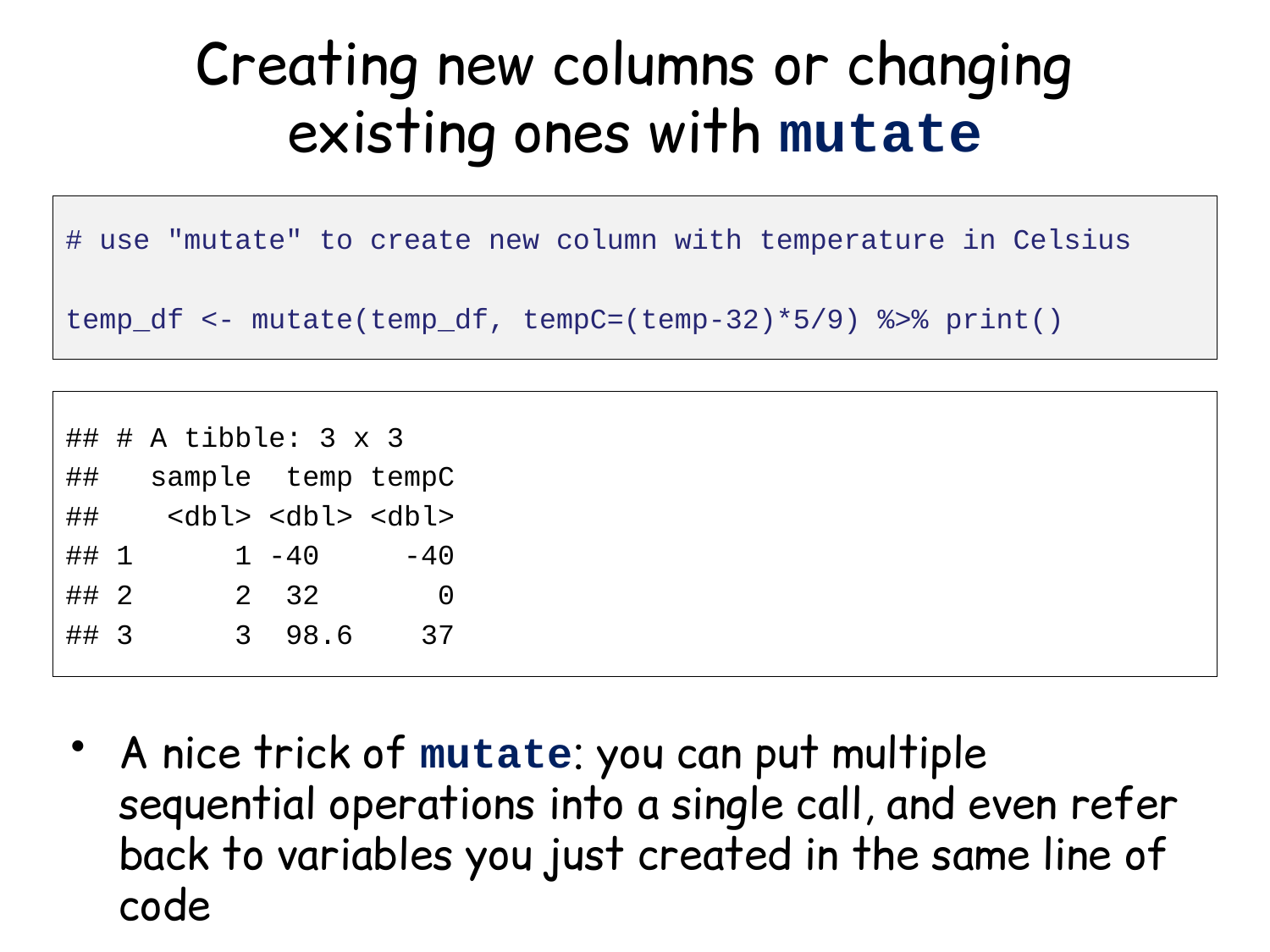

# Creating new columns or changing existing ones with mutate
# use "mutate" to create new column with temperature in Celsius

temp_df <- mutate(temp_df, tempC=(temp-32)*5/9) %>% print()
## # A tibble: 3 x 3
##   sample  temp tempC
##    <dbl> <dbl> <dbl>
## 1      1 -40     -40
## 2      2  32       0
## 3      3  98.6    37
A nice trick of mutate: you can put multiple sequential operations into a single call, and even refer back to variables you just created in the same line of code